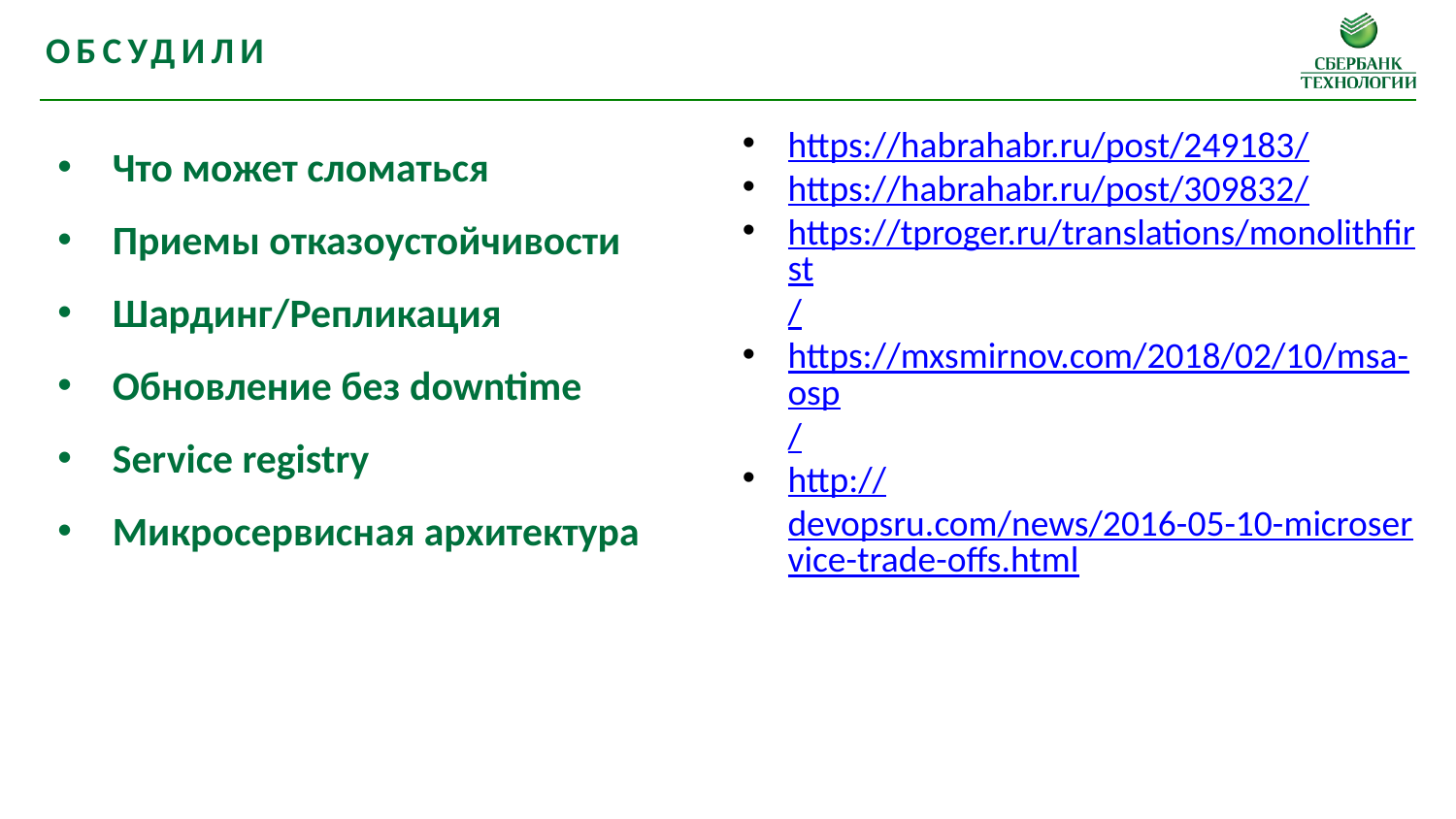

Обсудили
Что может сломаться
Приемы отказоустойчивости
Шардинг/Репликация
Обновление без downtime
Service registry
Микросервисная архитектура
https://habrahabr.ru/post/249183/
https://habrahabr.ru/post/309832/
https://tproger.ru/translations/monolithfirst/
https://mxsmirnov.com/2018/02/10/msa-osp/
http://devopsru.com/news/2016-05-10-microservice-trade-offs.html